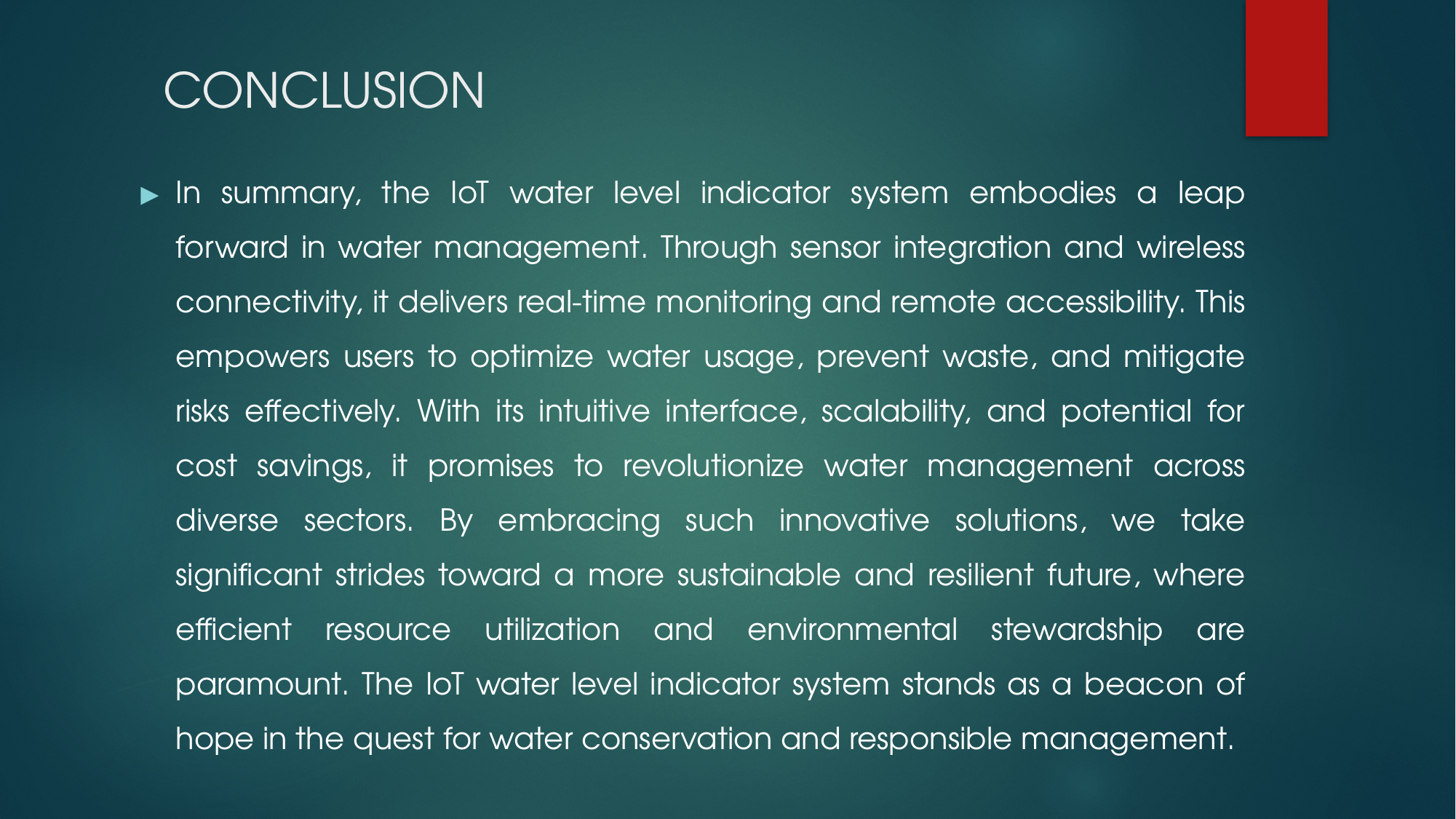

# CONCLUSION
In summary, the IoT water level indicator system embodies a leap forward in water management. Through sensor integration and wireless connectivity, it delivers real-time monitoring and remote accessibility. This empowers users to optimize water usage, prevent waste, and mitigate risks effectively. With its intuitive interface, scalability, and potential for cost savings, it promises to revolutionize water management across diverse sectors. By embracing such innovative solutions, we take significant strides toward a more sustainable and resilient future, where efficient resource utilization and environmental stewardship are paramount. The IoT water level indicator system stands as a beacon of hope in the quest for water conservation and responsible management.